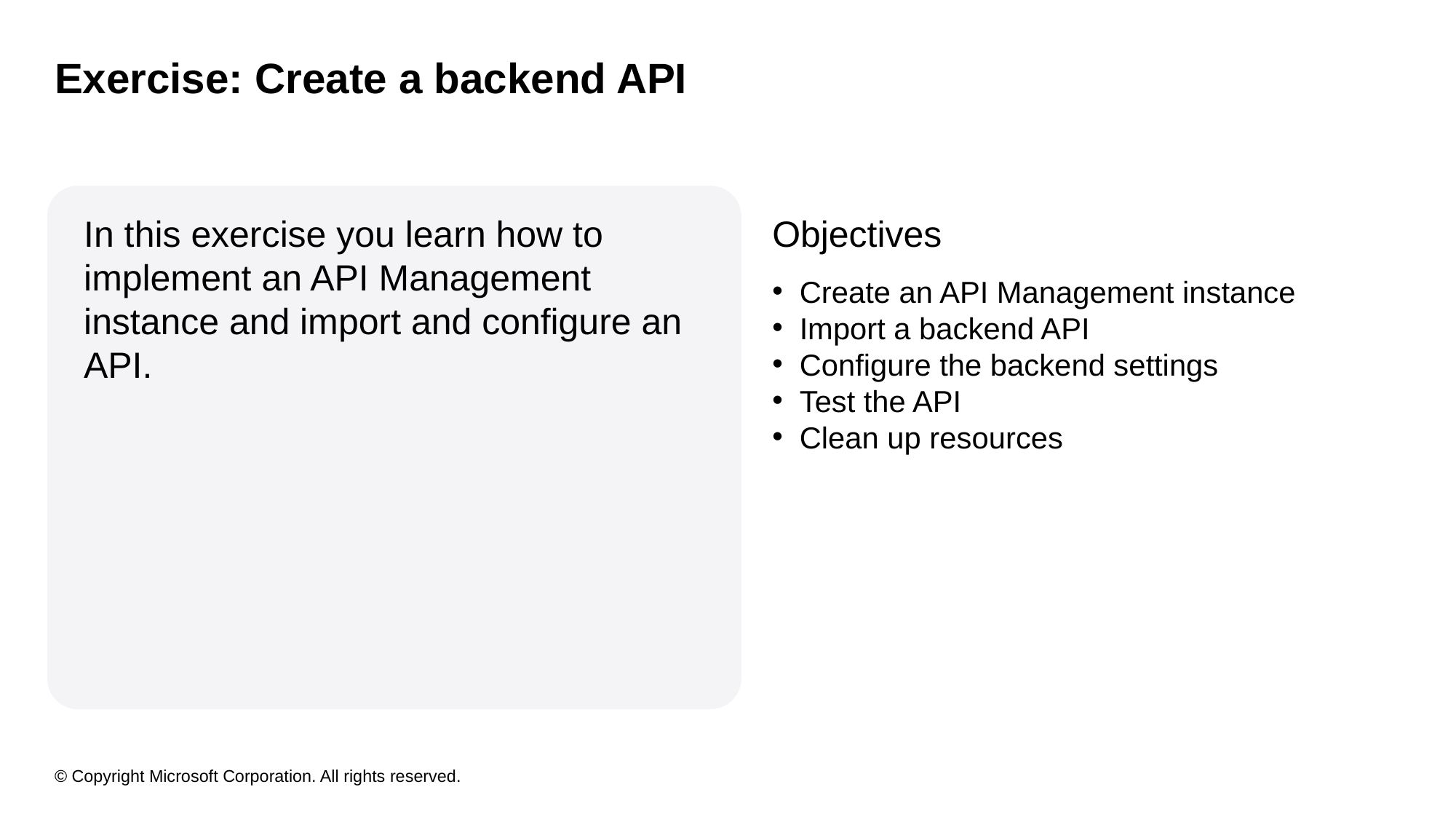

# Exercise: Create a backend API
In this exercise you learn how to implement an API Management instance and import and configure an API.
Objectives
Create an API Management instance
Import a backend API
Configure the backend settings
Test the API
Clean up resources